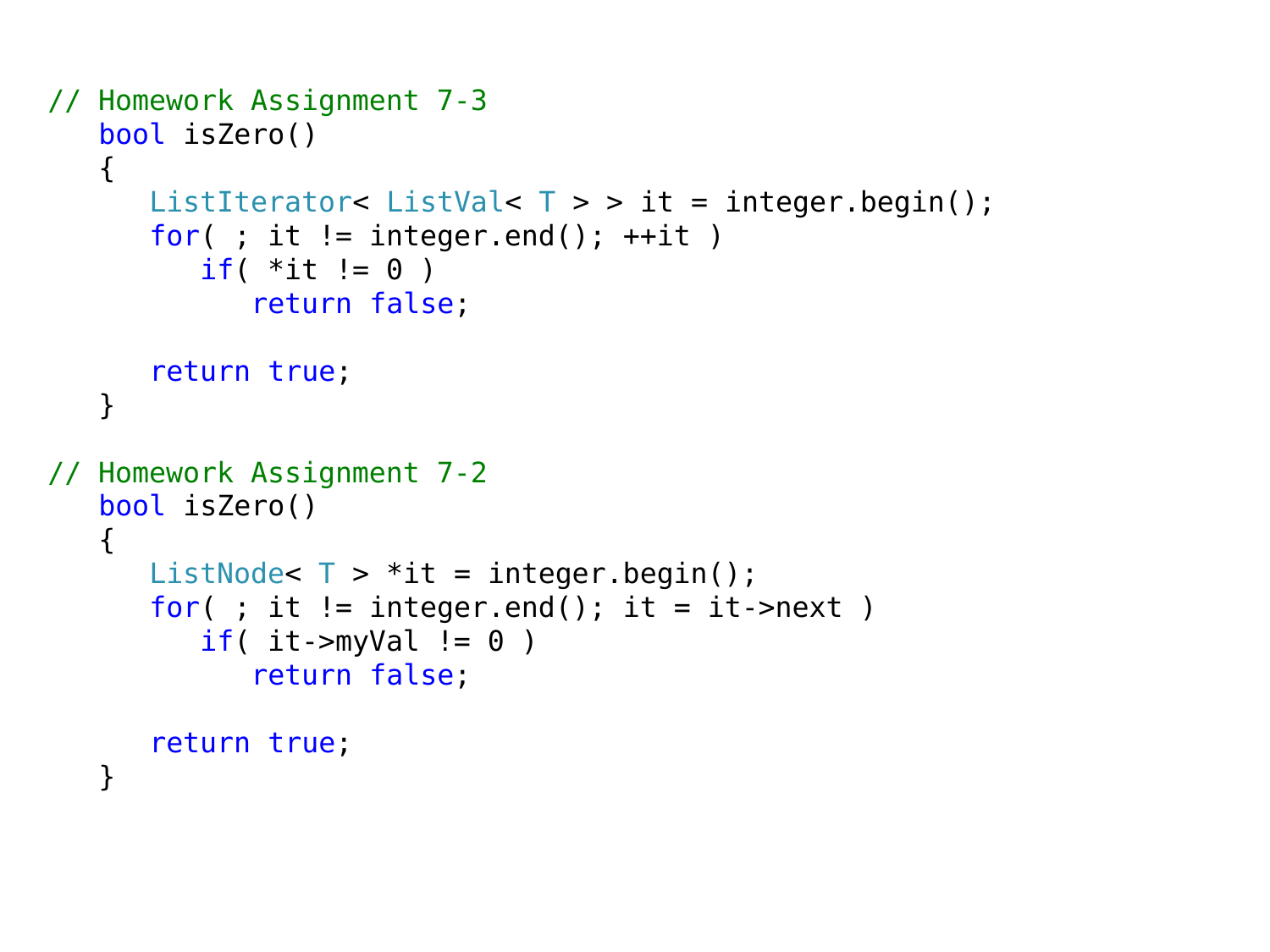

// Homework Assignment 7-3
   bool isZero()
   {
      ListIterator< ListVal< T > > it = integer.begin();
      for( ; it != integer.end(); ++it )
         if( *it != 0 )
            return false;

      return true;
   }

// Homework Assignment 7-2
   bool isZero()
   {
      ListNode< T > *it = integer.begin();
      for( ; it != integer.end(); it = it->next )
         if( it->myVal != 0 )
            return false;

      return true;
   }